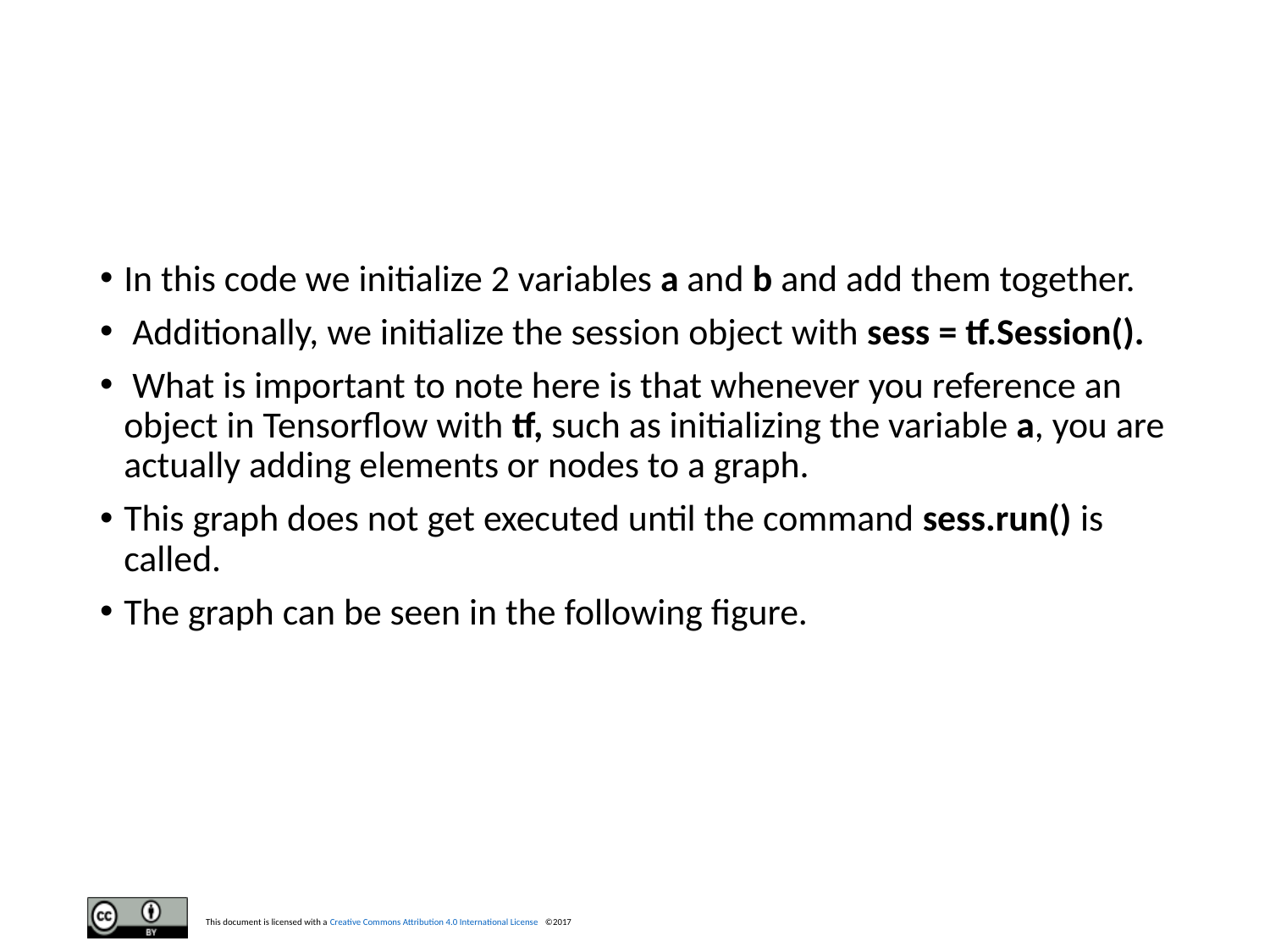

#
In this code we initialize 2 variables a and b and add them together.
 Additionally, we initialize the session object with sess = tf.Session().
 What is important to note here is that whenever you reference an object in Tensorflow with tf, such as initializing the variable a, you are actually adding elements or nodes to a graph.
This graph does not get executed until the command sess.run() is called.
The graph can be seen in the following figure.